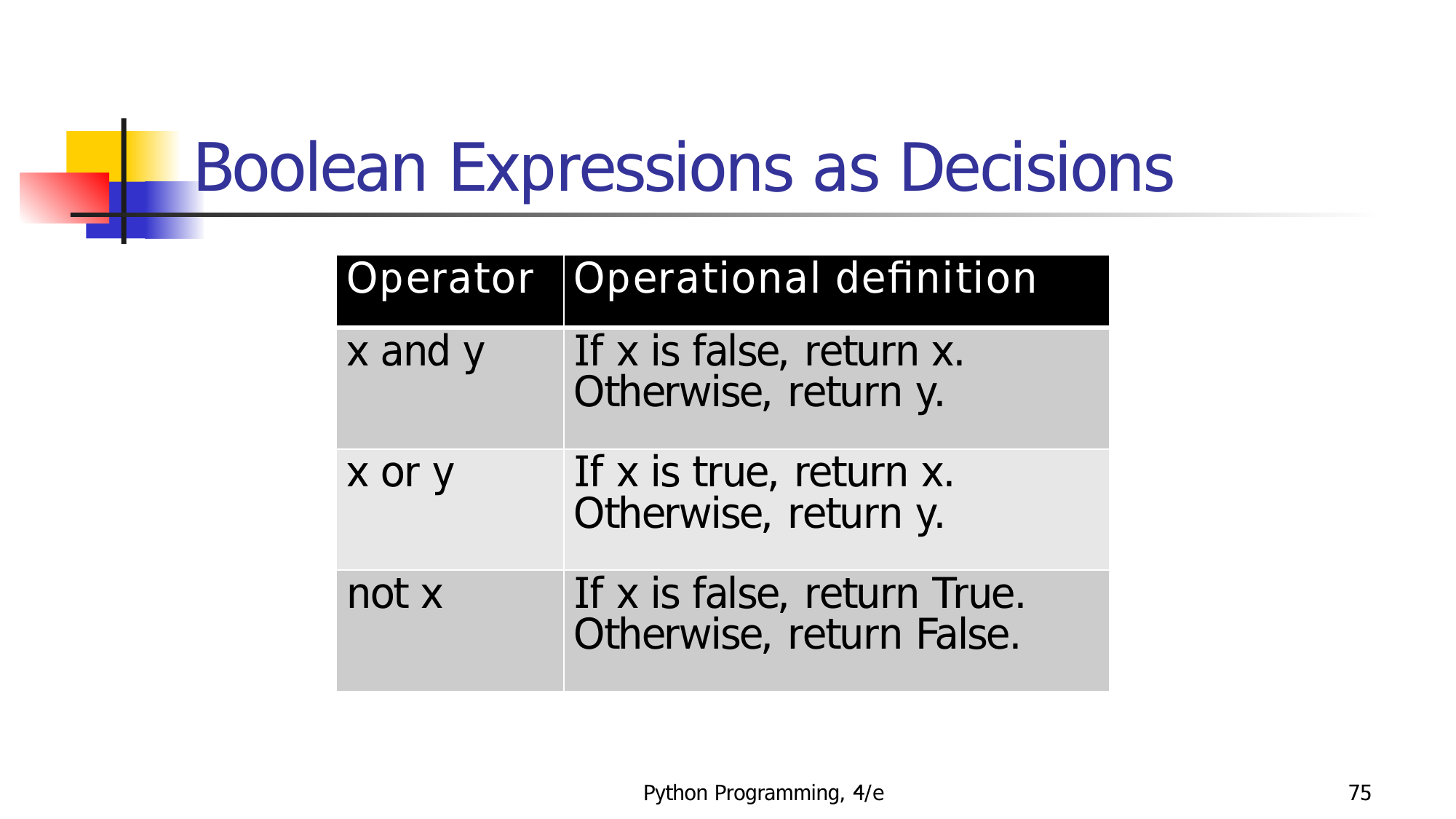

# Boolean Expressions as Decisions
| Operator | Operational definition |
| --- | --- |
| x and y | If x is false, return x. Otherwise, return y. |
| x or y | If x is true, return x. Otherwise, return y. |
| not x | If x is false, return True. Otherwise, return False. |
Python Programming, 4/e
75